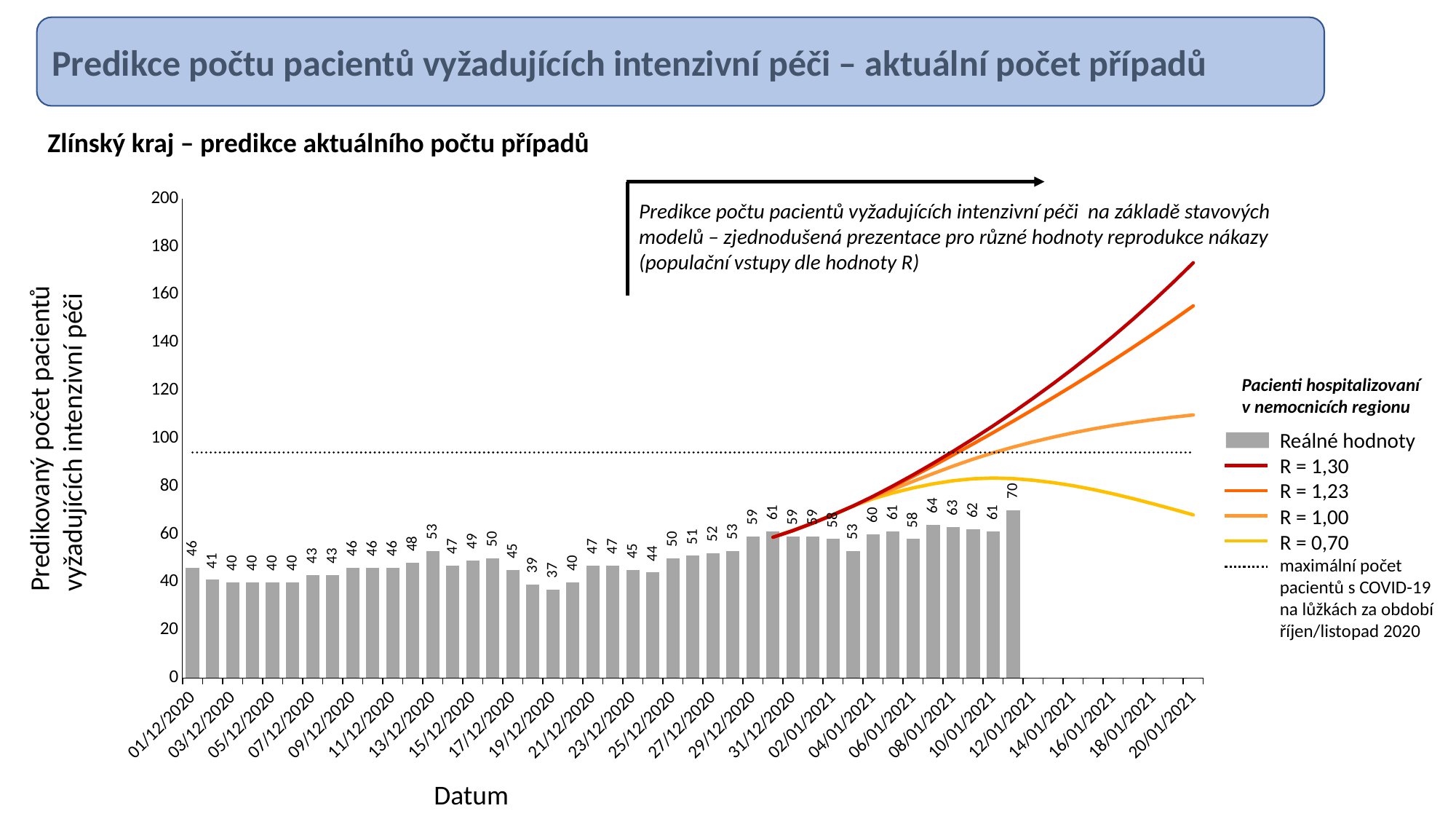

Predikce počtu pacientů vyžadujících intenzivní péči – aktuální počet případů
Zlínský kraj – predikce aktuálního počtu případů

### Chart

| Category | reálná hodnota | Predikce intenzivní péče  aktuálně na lůžku | Predikce intenzivní péče  aktuálně na lůžku | Predikce intenzivní péče  aktuálně na lůžku | Predikce intenzivní péče  aktuálně na lůžku | Predikce intenzivní péče  aktuálně na lůžku |
|---|---|---|---|---|---|---|
| 44166 | 46.0 | None | None | None | None | 94.0 |
| 44167 | 41.0 | None | None | None | None | 94.0 |
| 44168 | 40.0 | None | None | None | None | 94.0 |
| 44169 | 40.0 | None | None | None | None | 94.0 |
| 44170 | 40.0 | None | None | None | None | 94.0 |
| 44171 | 40.0 | None | None | None | None | 94.0 |
| 44172 | 43.0 | None | None | None | None | 94.0 |
| 44173 | 43.0 | None | None | None | None | 94.0 |
| 44174 | 46.0 | None | None | None | None | 94.0 |
| 44175 | 46.0 | None | None | None | None | 94.0 |
| 44176 | 46.0 | None | None | None | None | 94.0 |
| 44177 | 48.0 | None | None | None | None | 94.0 |
| 44178 | 53.0 | None | None | None | None | 94.0 |
| 44179 | 47.0 | None | None | None | None | 94.0 |
| 44180 | 49.0 | None | None | None | None | 94.0 |
| 44181 | 50.0 | None | None | None | None | 94.0 |
| 44182 | 45.0 | None | None | None | None | 94.0 |
| 44183 | 39.0 | None | None | None | None | 94.0 |
| 44184 | 37.0 | None | None | None | None | 94.0 |
| 44185 | 40.0 | None | None | None | None | 94.0 |
| 44186 | 47.0 | None | None | None | None | 94.0 |
| 44187 | 47.0 | None | None | None | None | 94.0 |
| 44188 | 45.0 | None | None | None | None | 94.0 |
| 44189 | 44.0 | None | None | None | None | 94.0 |
| 44190 | 50.0 | None | None | None | None | 94.0 |
| 44191 | 51.0 | None | None | None | None | 94.0 |
| 44192 | 52.0 | None | None | None | None | 94.0 |
| 44193 | 53.0 | None | None | None | None | 94.0 |
| 44194 | 59.0 | None | None | None | None | 94.0 |
| 44195 | 61.0 | 58.714454565879436 | 58.714454565879436 | 58.714454565879436 | 58.714454565879436 | 94.0 |
| 44196 | 59.0 | 61.50722090361751 | 61.50722090361751 | 61.50722090361751 | 61.50722090361751 | 94.0 |
| 44197 | 59.0 | 64.65470434510752 | 64.65470434510752 | 64.65470434510752 | 64.65470434510752 | 94.0 |
| 44198 | 58.0 | 68.07072859381985 | 68.07072859381985 | 68.07072859381985 | 68.07072859381985 | 94.0 |
| 44199 | 53.0 | 71.73498274989251 | 71.73498274989251 | 71.73498274989251 | 71.73498274989251 | 94.0 |
| 44200 | 60.0 | 74.76428839709124 | 75.27672355815177 | 75.66266622196753 | 75.78887762477399 | 94.0 |
| 44201 | 61.0 | 77.24723936190165 | 78.70453519642673 | 79.80300531221292 | 80.16176698462257 | 94.0 |
| 44202 | 58.0 | 79.3032949570688 | 82.04189126600049 | 84.10633621242137 | 84.78073505198472 | 94.0 |
| 44203 | 64.0 | 80.99834279213911 | 85.29047677148232 | 88.5257095494238 | 89.58264774354907 | 94.0 |
| 44204 | 63.0 | 82.30518950660712 | 88.41460467369623 | 93.07054606360688 | 94.60134607622983 | 94.0 |
| 44205 | 62.0 | 83.11785724455144 | 91.3127417879663 | 97.68518340228323 | 99.8038276939644 | 94.0 |
| 44206 | 61.0 | 83.42579848417346 | 93.97292986928049 | 102.3896113374707 | 105.22665766793305 | 94.0 |
| 44207 | 70.0 | 83.1861300819088 | 96.35670243286275 | 107.17648806648654 | 110.87788209912594 | 94.0 |
| 44208 | 0.0 | 82.51939490650881 | 98.52161907385309 | 112.04570249684794 | 116.73828406078279 | 94.0 |
| 44209 | 0.0 | 81.5149564538551 | 100.50696486417522 | 117.01200157696975 | 122.81981817770513 | 94.0 |
| 44210 | 0.0 | 80.21136914028233 | 102.3116602210525 | 122.07691625809166 | 129.1338756003497 | 94.0 |
| 44211 | 0.0 | 78.64308860239049 | 103.93951267432348 | 127.26739168581042 | 135.72793938081713 | 94.0 |
| 44212 | 0.0 | 76.8231924604849 | 105.37518341351128 | 132.57095427795912 | 142.59796851496307 | 94.0 |
| 44213 | 0.0 | 74.81522021383472 | 106.65951143558061 | 138.01892311365603 | 149.77704621255023 | 94.0 |
| 44214 | 0.0 | 72.65485716801935 | 107.80704933951756 | 143.61452954450837 | 157.2701620418917 | 94.0 |
| 44215 | 0.0 | 70.39201017290488 | 108.83930875806718 | 149.36525697197757 | 165.0874794698168 | 94.0 |
| 44216 | 0.0 | 68.06075092422239 | 109.76563511158943 | 155.28211241114693 | 173.25199588294734 | 94.0 |
|  | None | None | None | None | None | None |
|  | None | None | None | None | None | None |
|  | None | None | None | None | None | None |
|  | None | None | None | None | None | None |
|  | None | None | None | None | None | None |
|  | None | None | None | None | None | None |
|  | None | None | None | None | None | None |
|  | None | None | None | None | None | None |
|  | None | None | None | None | None | None |
|  | None | None | None | None | None | None |
Predikce počtu pacientů vyžadujících intenzivní péči  na základě stavových modelů – zjednodušená prezentace pro různé hodnoty reprodukce nákazy
(populační vstupy dle hodnoty R)
Pacienti hospitalizovaní v nemocnicích regionu
Predikovaný počet pacientů
vyžadujících intenzivní péči
Reálné hodnoty
R = 1,30
R = 1,23
R = 1,00
R = 0,70
maximální počet pacientů s COVID-19 na lůžkách za období říjen/listopad 2020

Datum